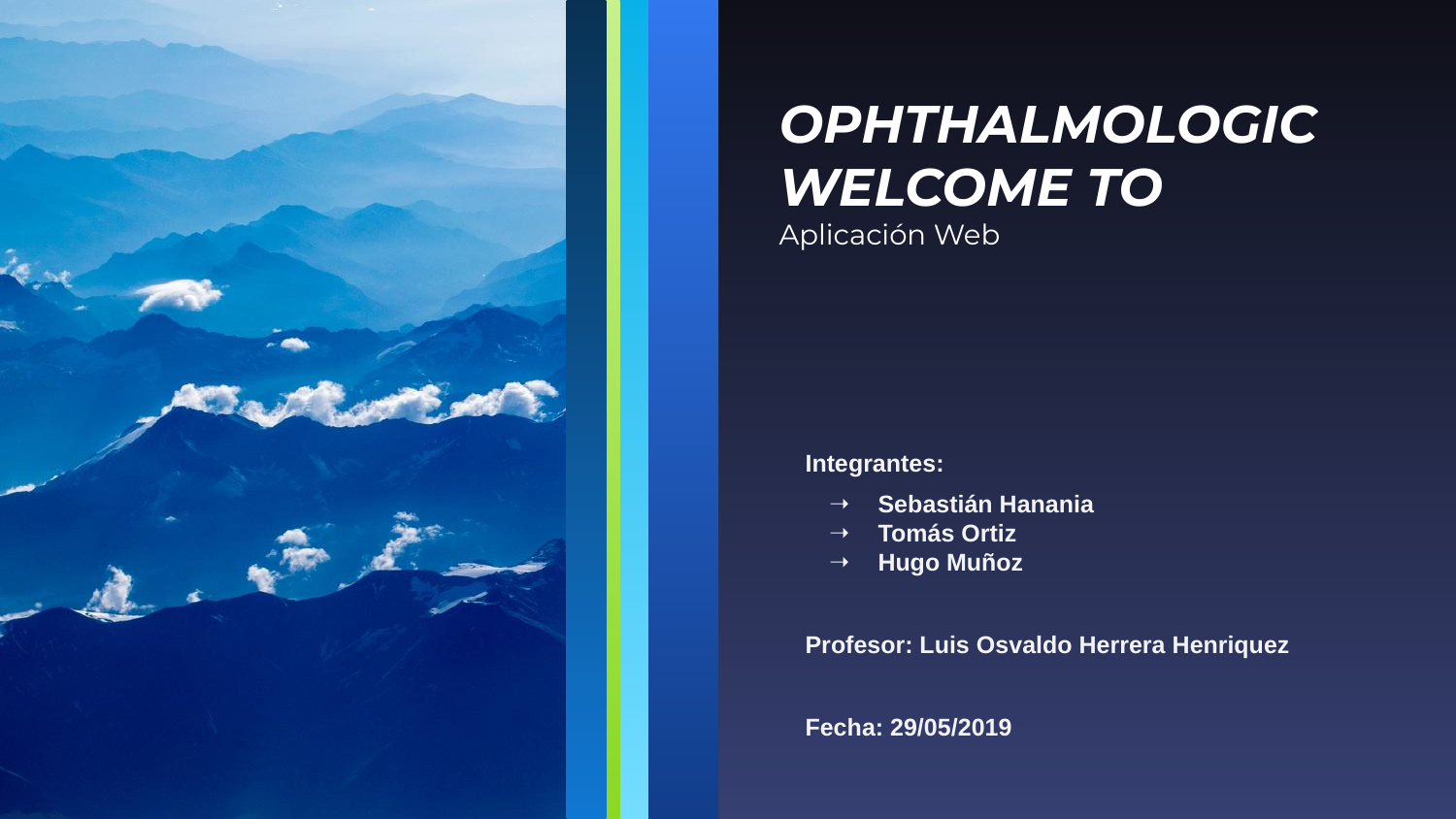

# OPHTHALMOLOGIC WELCOME TO
Aplicación Web

Integrantes:
Sebastián Hanania
Tomás Ortiz
Hugo Muñoz

Profesor: Luis Osvaldo Herrera Henriquez

Fecha: 29/05/2019